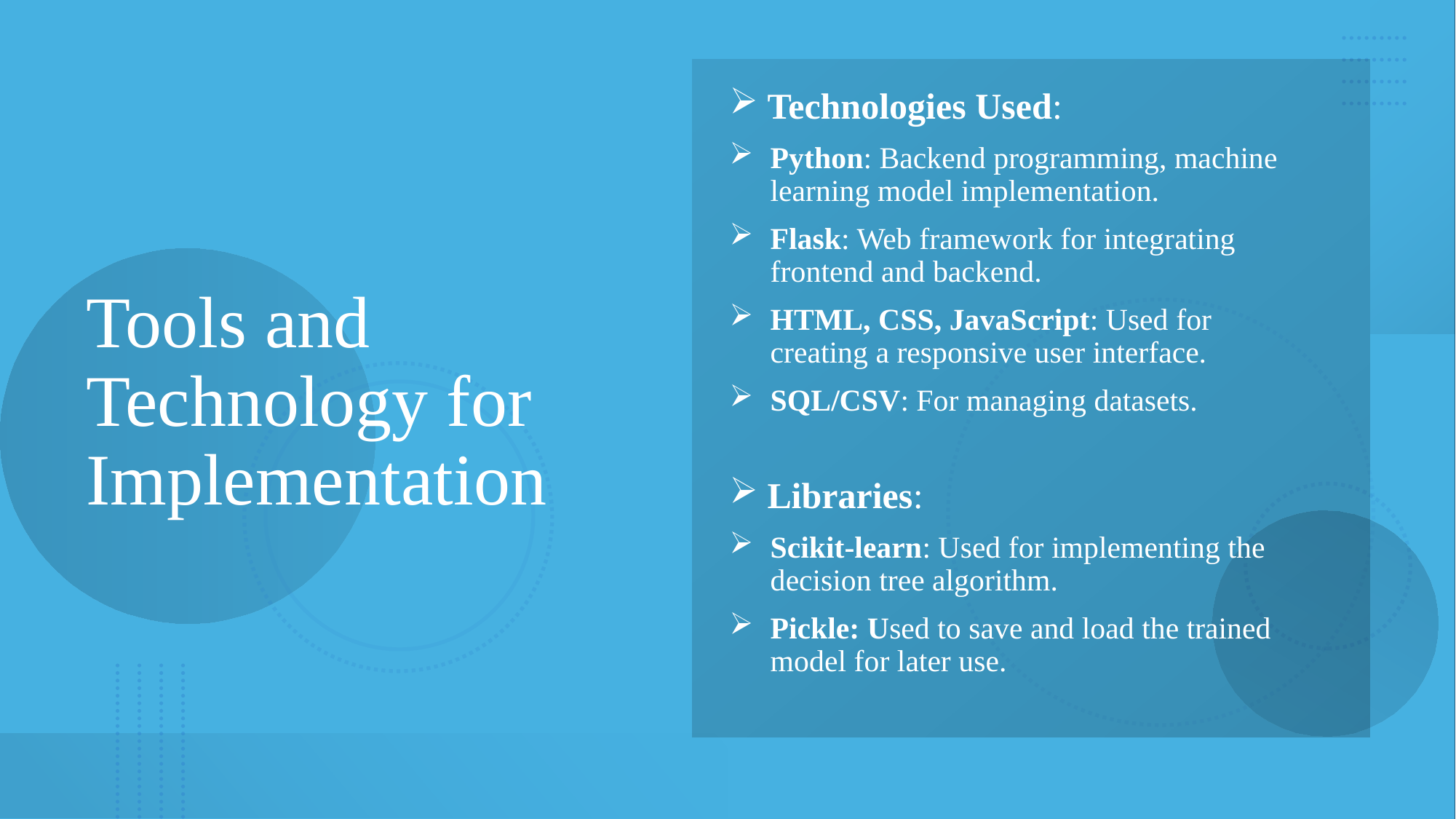

Technologies Used:
Python: Backend programming, machine learning model implementation.
Flask: Web framework for integrating frontend and backend.
HTML, CSS, JavaScript: Used for creating a responsive user interface.
SQL/CSV: For managing datasets.

 Libraries:
Scikit-learn: Used for implementing the decision tree algorithm.
Pickle: Used to save and load the trained model for later use.

# Tools and Technology for Implementation